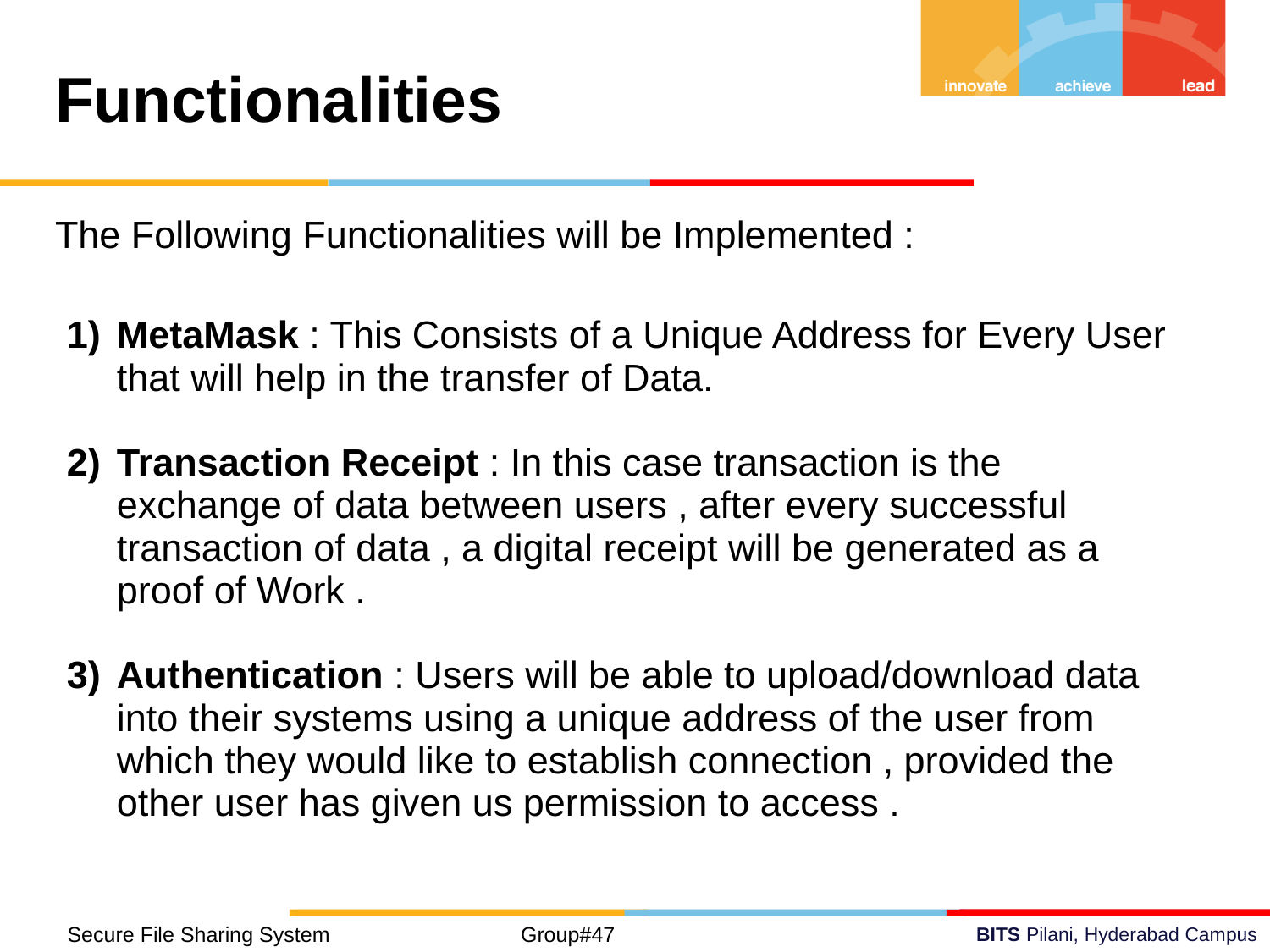

Functionalities
The Following Functionalities will be Implemented :

MetaMask : This Consists of a Unique Address for Every User that will help in the transfer of Data.
Transaction Receipt : In this case transaction is the exchange of data between users , after every successful transaction of data , a digital receipt will be generated as a proof of Work .
Authentication : Users will be able to upload/download data into their systems using a unique address of the user from which they would like to establish connection , provided the other user has given us permission to access .